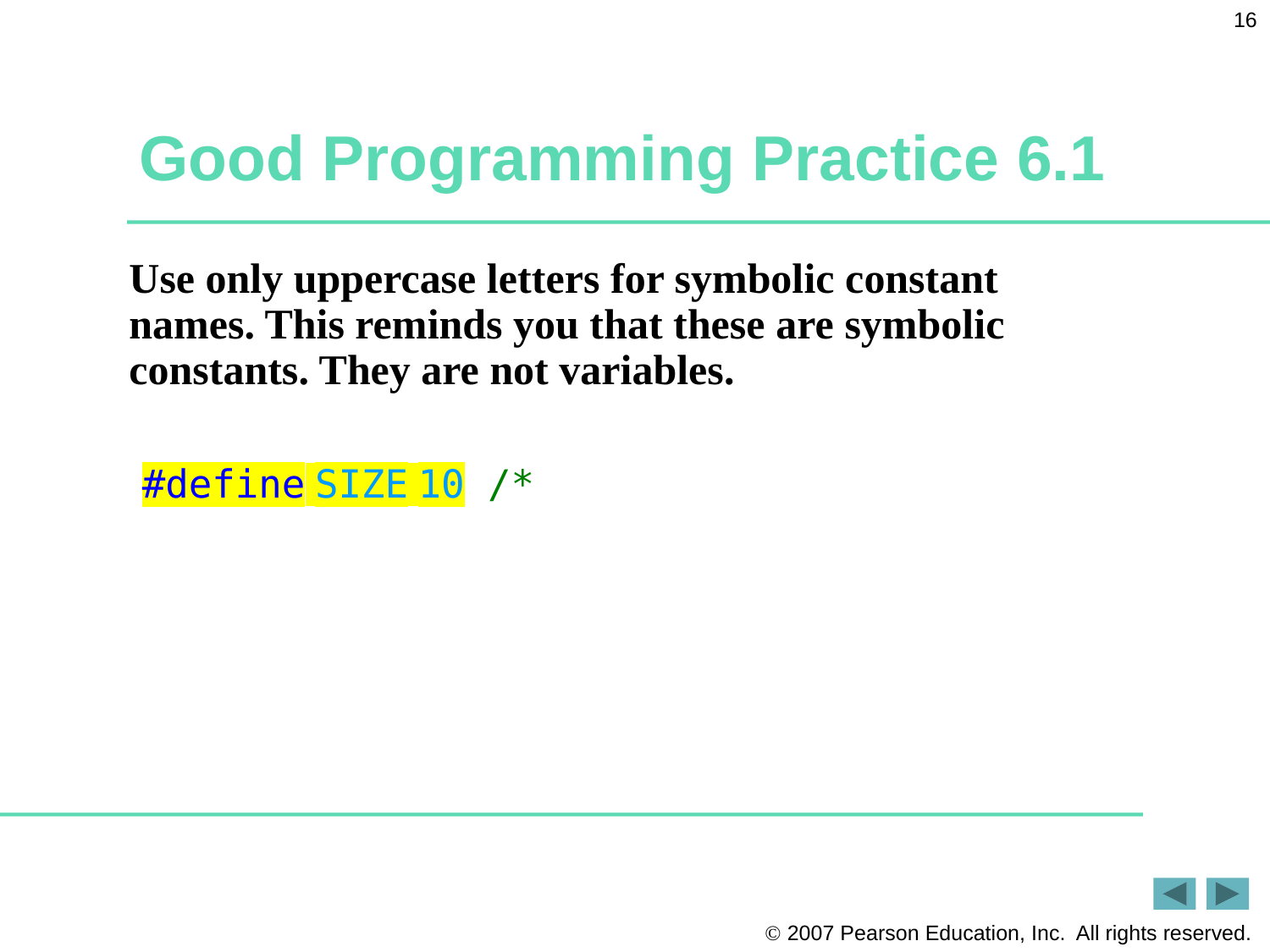

16
# Good Programming Practice 6.1
Use only uppercase letters for symbolic constant names. This reminds you that these are symbolic constants. They are not variables.
#define SIZE 10 /*